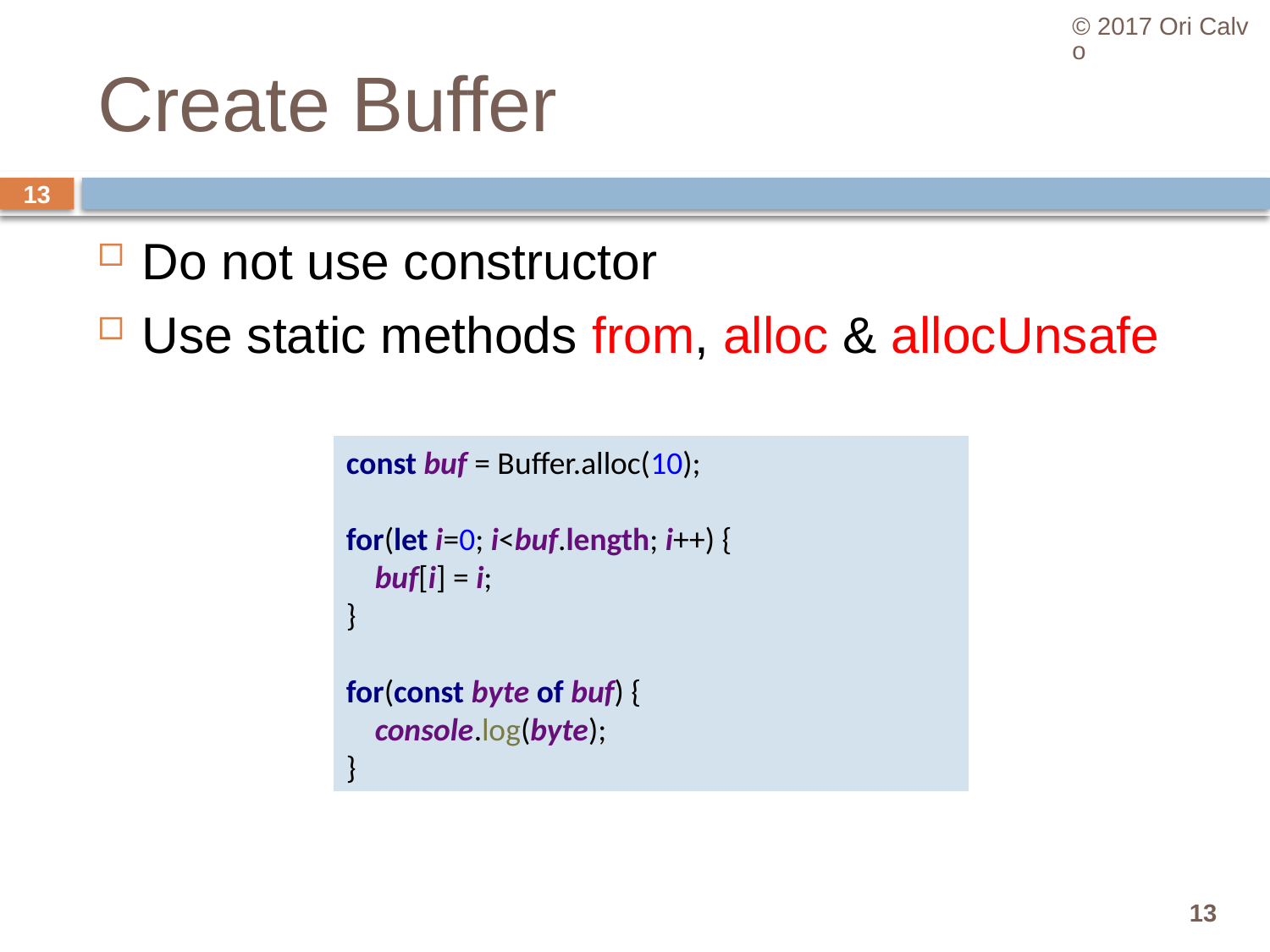

© 2017 Ori Calvo
# Create Buffer
13
Do not use constructor
Use static methods from, alloc & allocUnsafe
const buf = Buffer.alloc(10);
for(let i=0; i<buf.length; i++) {
    buf[i] = i;
}
for(const byte of buf) {
    console.log(byte);
}